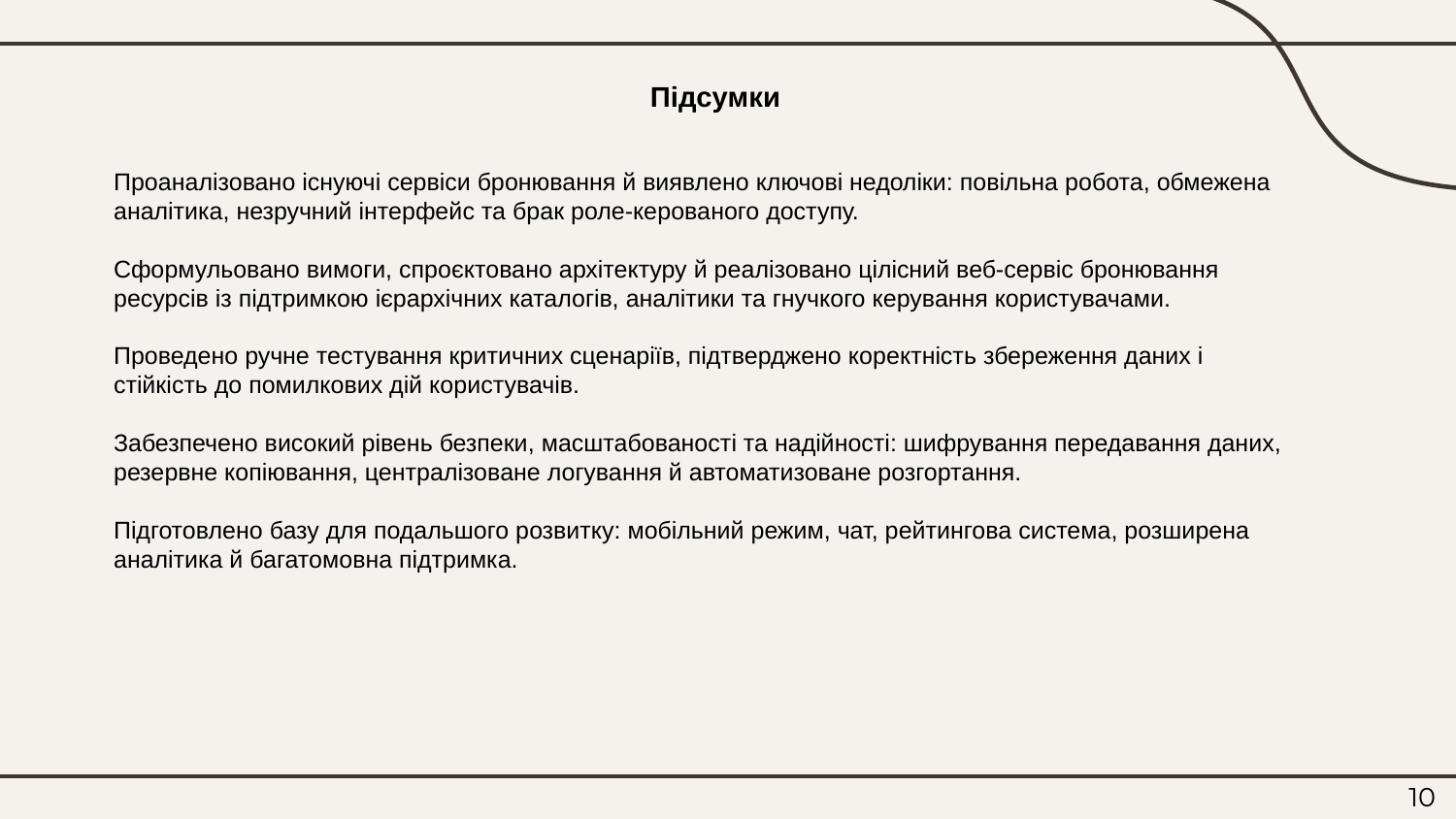

Підсумки
Проаналізовано існуючі сервіси бронювання й виявлено ключові недоліки: повільна робота, обмежена аналітика, незручний інтерфейс та брак роле-керованого доступу.

Сформульовано вимоги, спроєктовано архітектуру й реалізовано цілісний веб-сервіс бронювання ресурсів із підтримкою ієрархічних каталогів, аналітики та гнучкого керування користувачами.

Проведено ручне тестування критичних сценаріїв, підтверджено коректність збереження даних і стійкість до помилкових дій користувачів.

Забезпечено високий рівень безпеки, масштабованості та надійності: шифрування передавання даних, резервне копіювання, централізоване логування й автоматизоване розгортання.

Підготовлено базу для подальшого розвитку: мобільний режим, чат, рейтингова система, розширена аналітика й багатомовна підтримка.
10